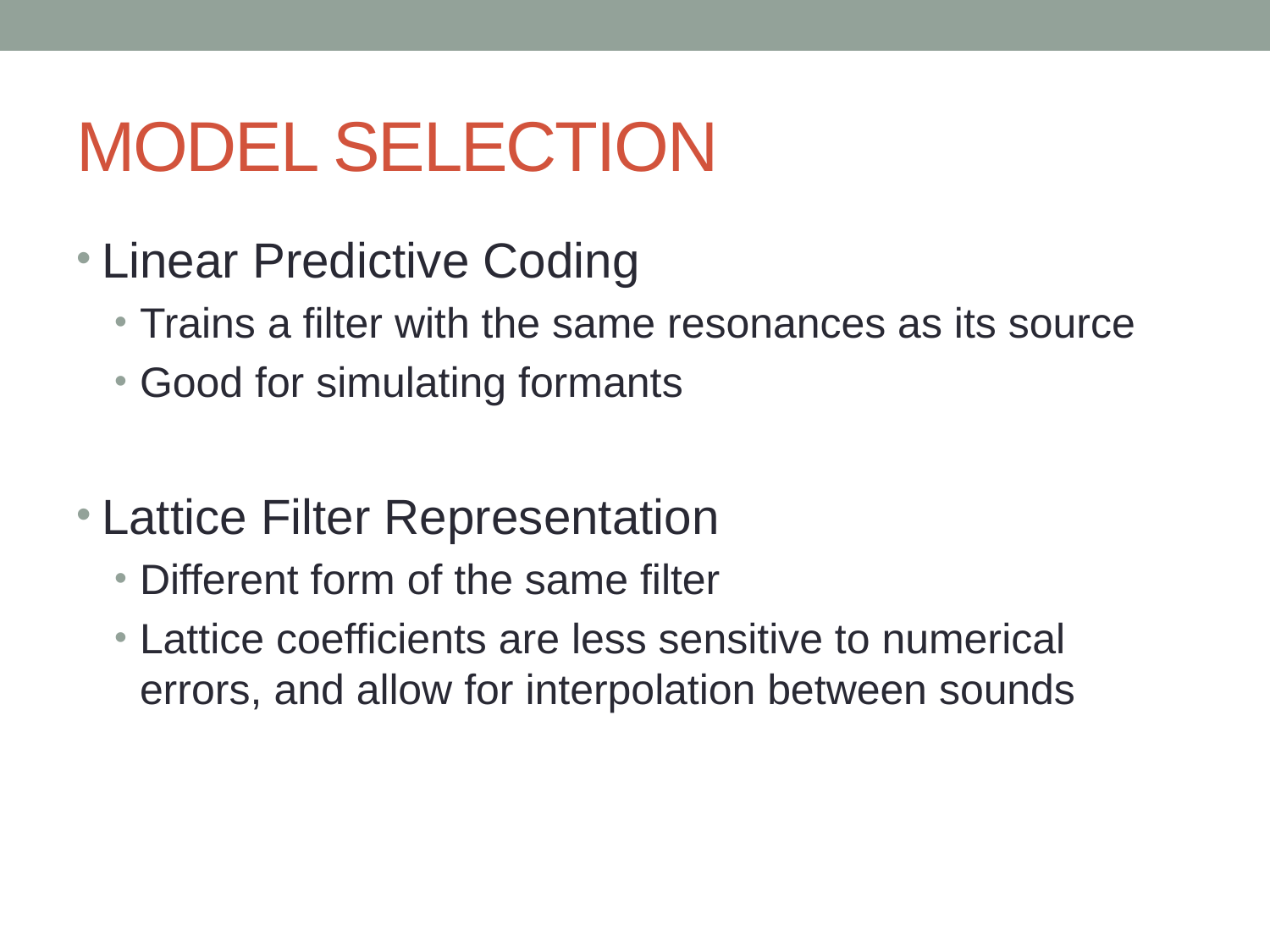

# MODEL SELECTION
Linear Predictive Coding
Trains a filter with the same resonances as its source
Good for simulating formants

Lattice Filter Representation
Different form of the same filter
Lattice coefficients are less sensitive to numerical errors, and allow for interpolation between sounds